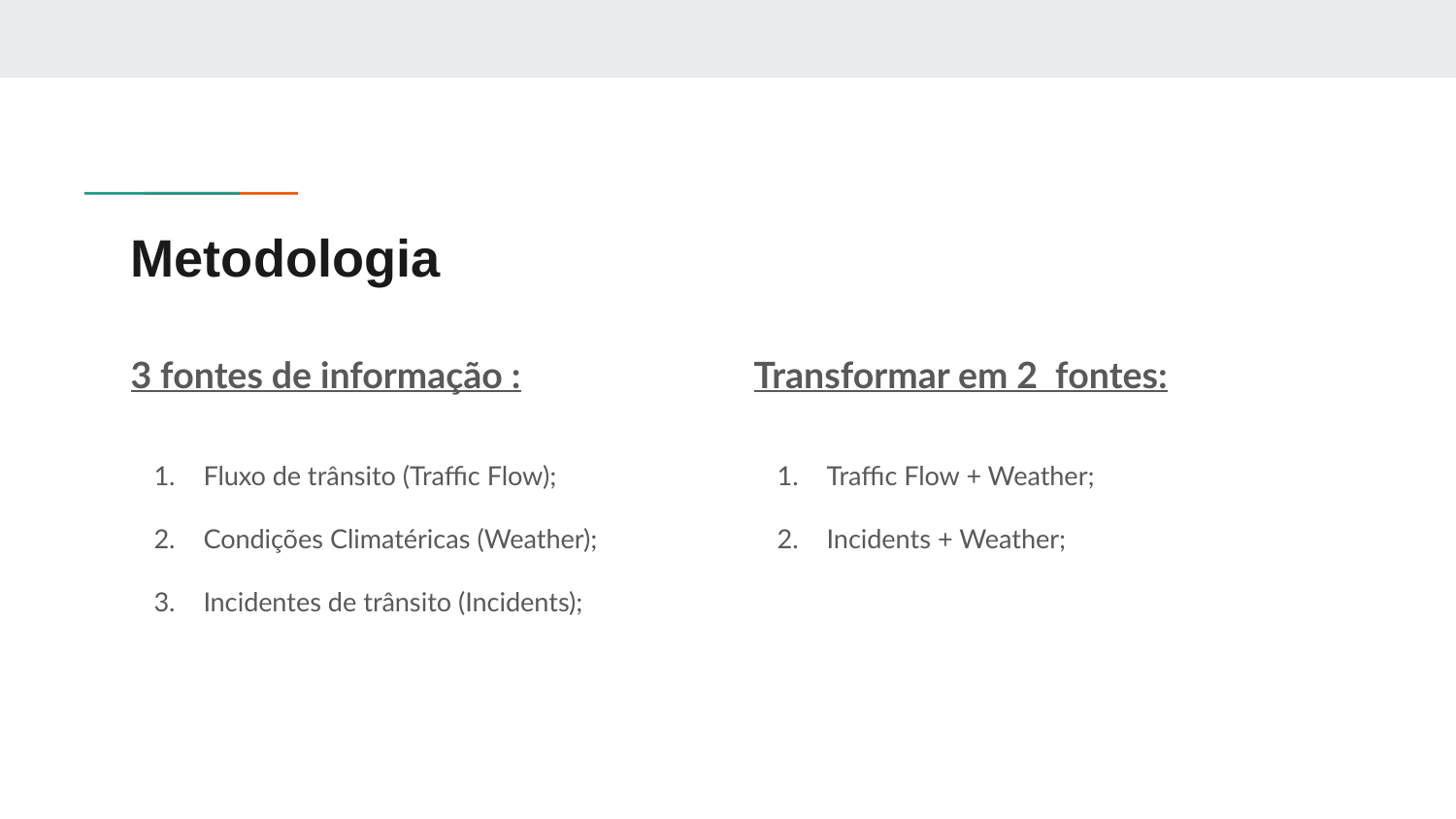

# Metodologia
3 fontes de informação :
Fluxo de trânsito (Traffic Flow);
Condições Climatéricas (Weather);
Incidentes de trânsito (Incidents);

Transformar em 2  fontes:
Traffic Flow + Weather;
Incidents + Weather;